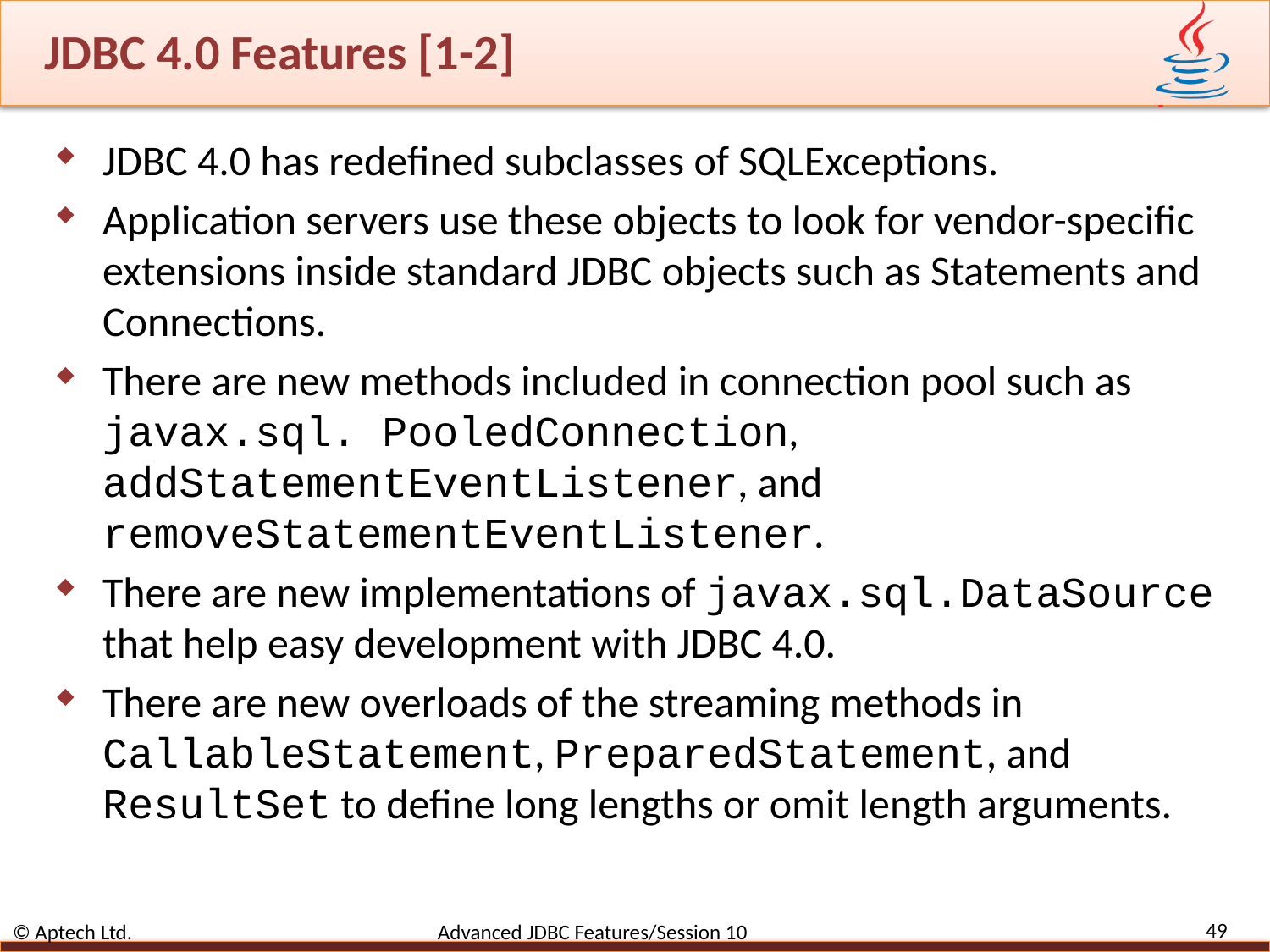

# JDBC 4.0 Features [1-2]
JDBC 4.0 has redefined subclasses of SQLExceptions.
Application servers use these objects to look for vendor-specific extensions inside standard JDBC objects such as Statements and Connections.
There are new methods included in connection pool such as javax.sql. PooledConnection, addStatementEventListener, and removeStatementEventListener.
There are new implementations of javax.sql.DataSource that help easy development with JDBC 4.0.
There are new overloads of the streaming methods in CallableStatement, PreparedStatement, and ResultSet to define long lengths or omit length arguments.
49
© Aptech Ltd.                                                               Advanced JDBC Features/Session 10